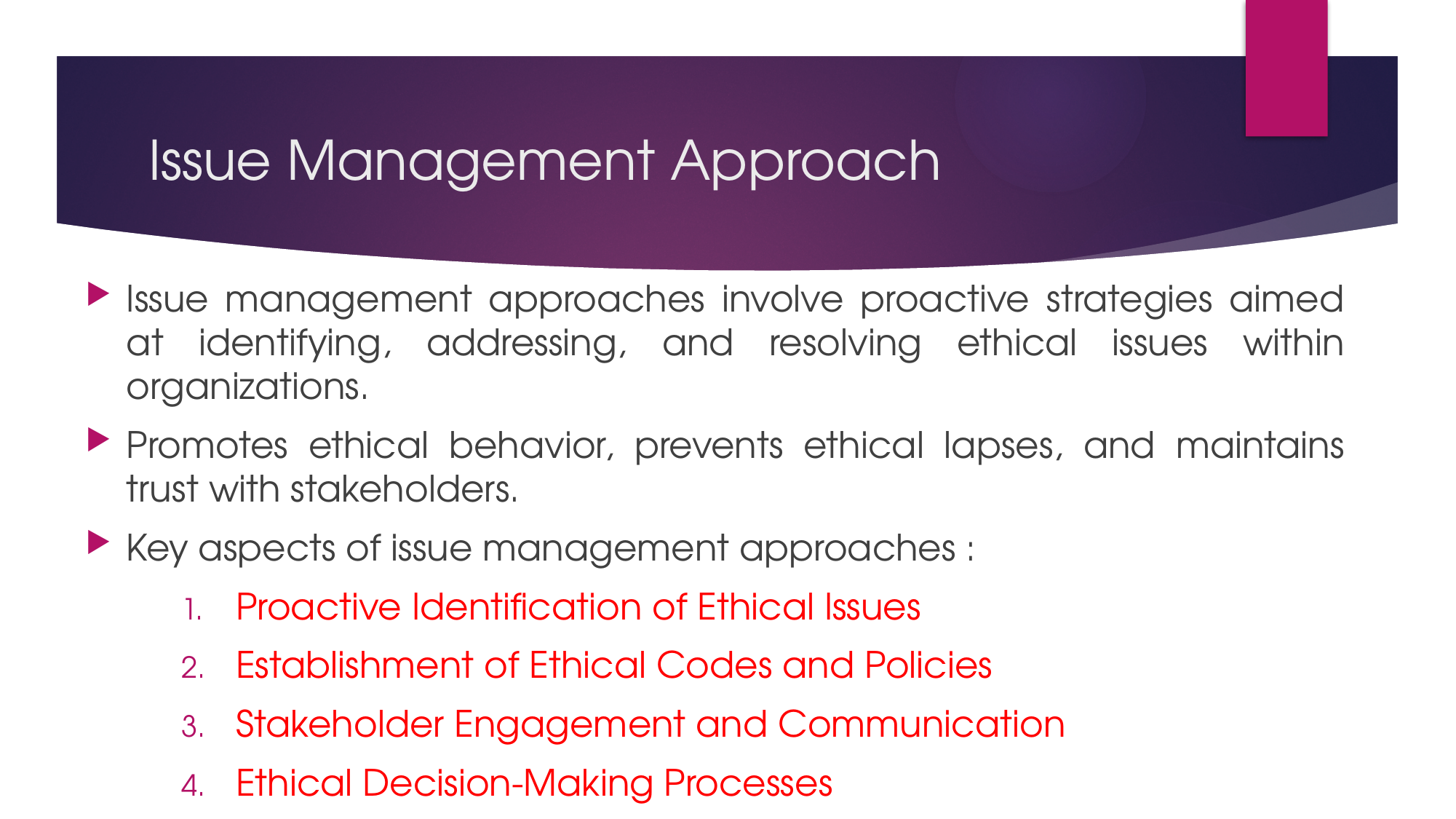

# Issue Management Approach
Issue management approaches involve proactive strategies aimed at identifying, addressing, and resolving ethical issues within organizations.
Promotes ethical behavior, prevents ethical lapses, and maintains trust with stakeholders.
Key aspects of issue management approaches :
Proactive Identification of Ethical Issues
Establishment of Ethical Codes and Policies
Stakeholder Engagement and Communication
Ethical Decision-Making Processes